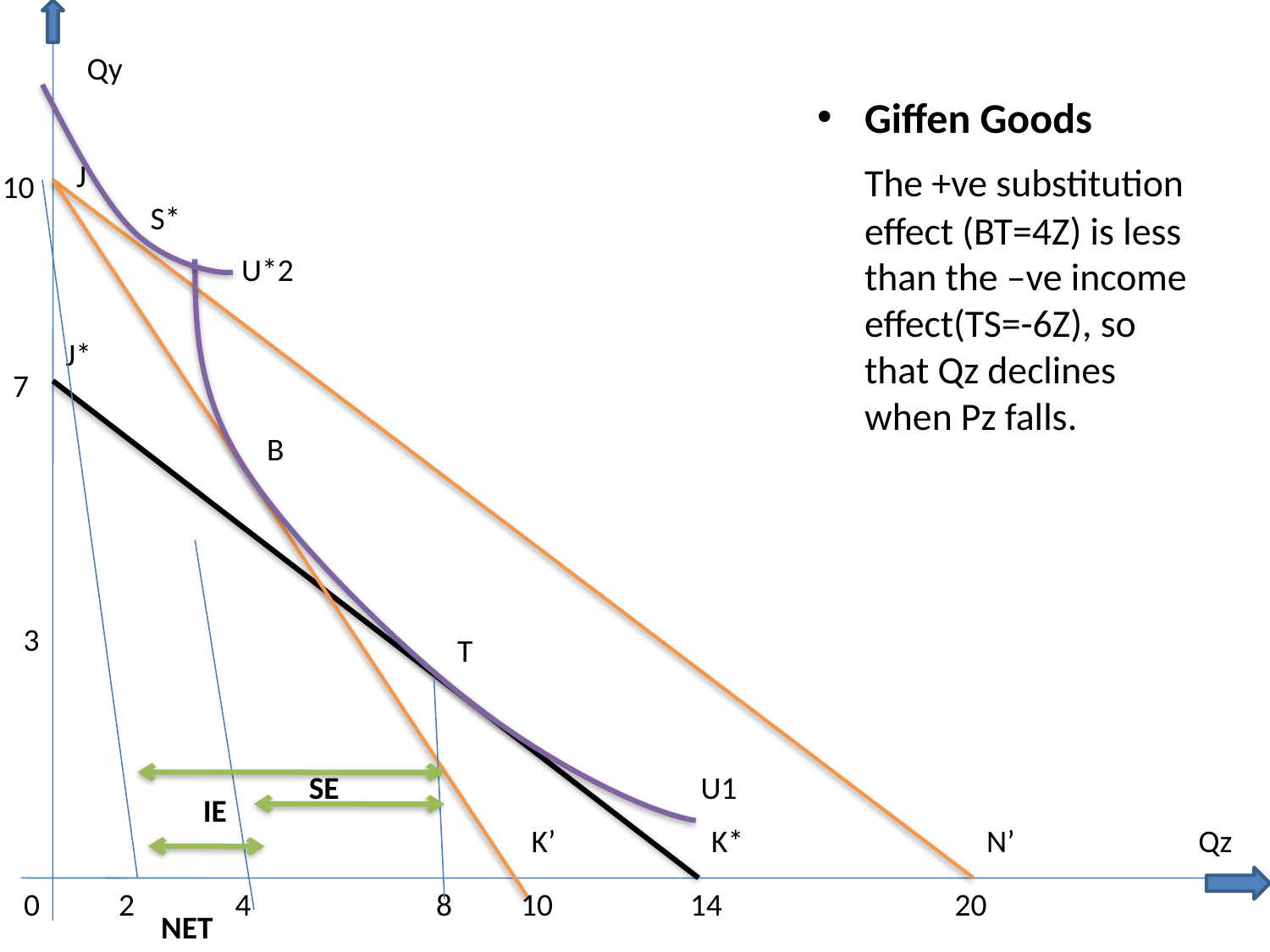

Qy

Giffen Goods
	The +ve substitution effect (BT=4Z) is less than the –ve income effect(TS=-6Z), so that Qz declines when Pz falls.
J
10

S*
U*2

J*
7
B
3
T
SE
U1
IE
K’
K*
N’
Qz

0
2
4
8
10
14
20
NET